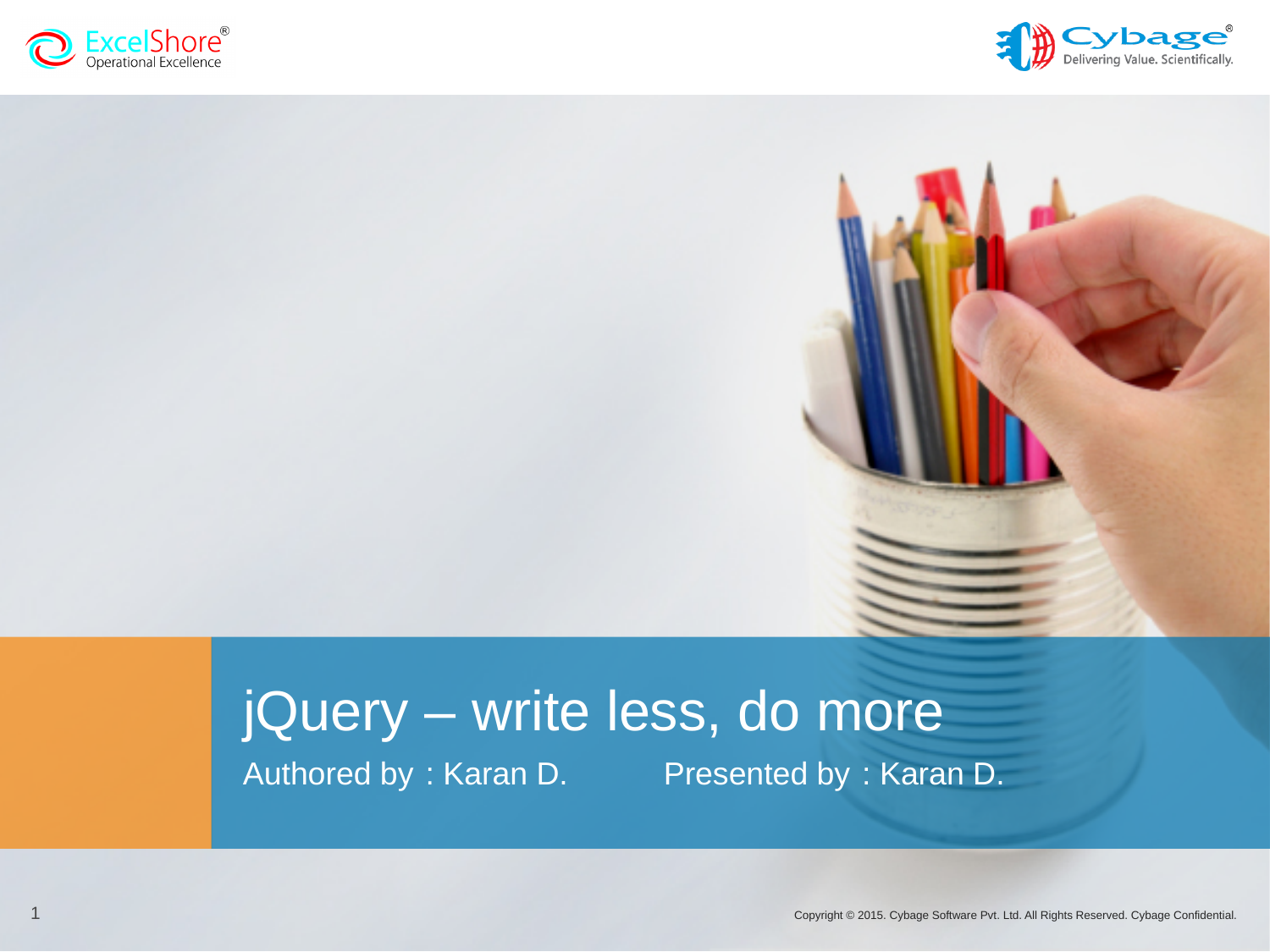

# jQuery – write less, do more
Authored by	: Karan D.	Presented by	: Karan D.
1